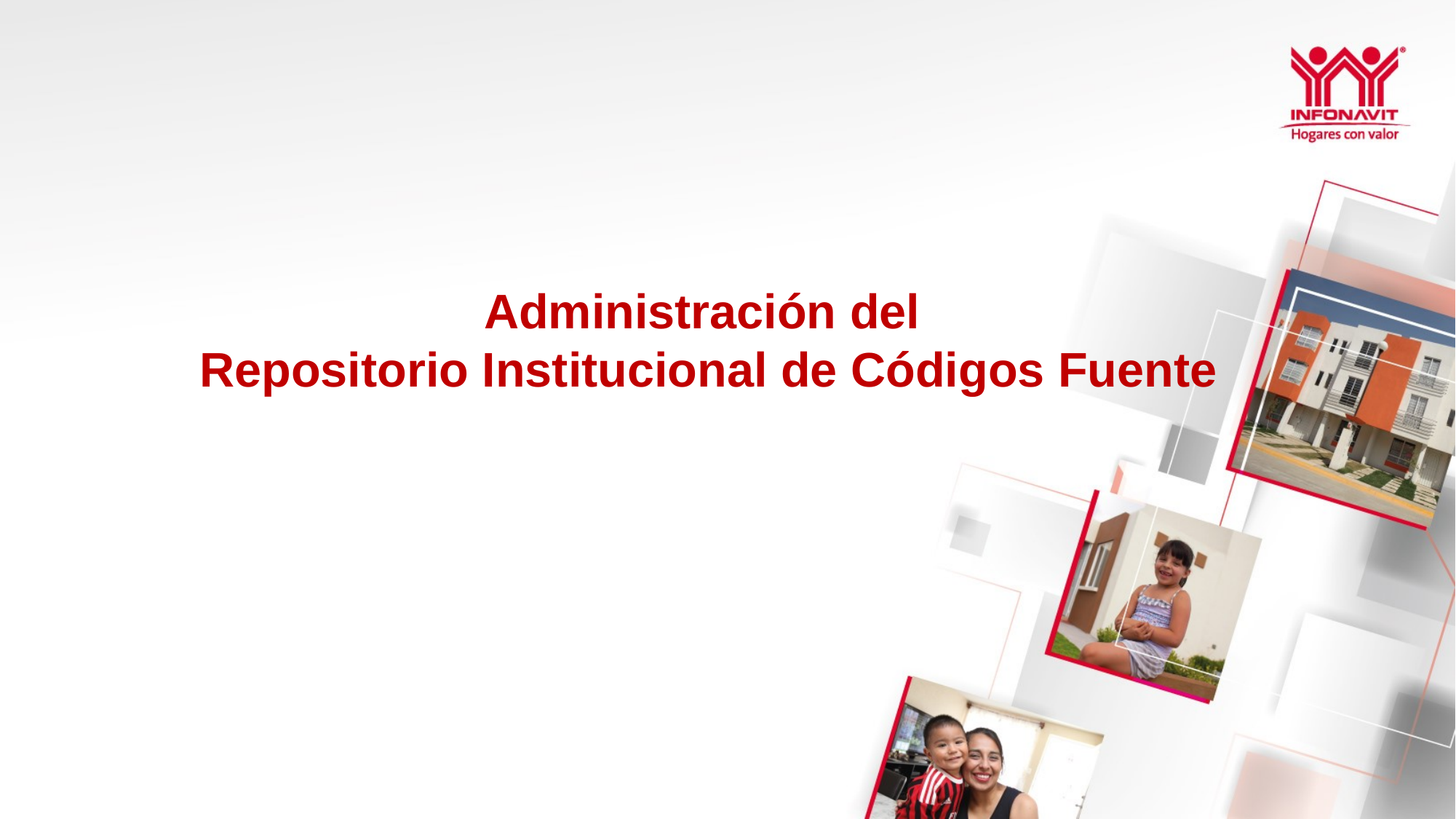

Administración del
Repositorio Institucional de Códigos Fuente